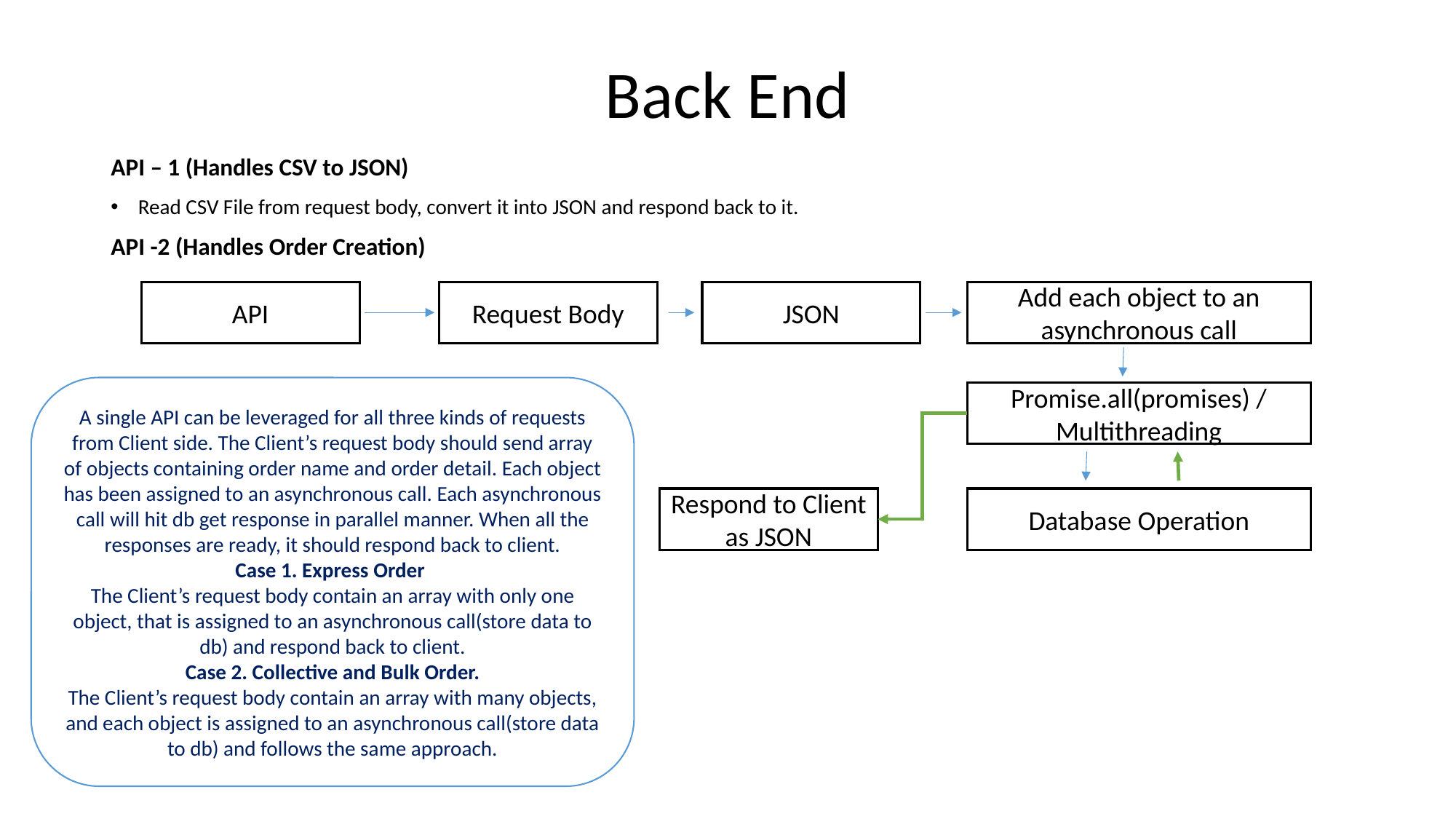

# Back End
API – 1 (Handles CSV to JSON)
Read CSV File from request body, convert it into JSON and respond back to it.
API -2 (Handles Order Creation)

API
Request Body
JSON
Add each object to an asynchronous call
A single API can be leveraged for all three kinds of requests from Client side. The Client’s request body should send array of objects containing order name and order detail. Each object has been assigned to an asynchronous call. Each asynchronous call will hit db get response in parallel manner. When all the responses are ready, it should respond back to client.
Case 1. Express Order
The Client’s request body contain an array with only one object, that is assigned to an asynchronous call(store data to db) and respond back to client.
Case 2. Collective and Bulk Order.
The Client’s request body contain an array with many objects, and each object is assigned to an asynchronous call(store data to db) and follows the same approach.
Promise.all(promises) /
Multithreading
Respond to Client as JSON
Database Operation